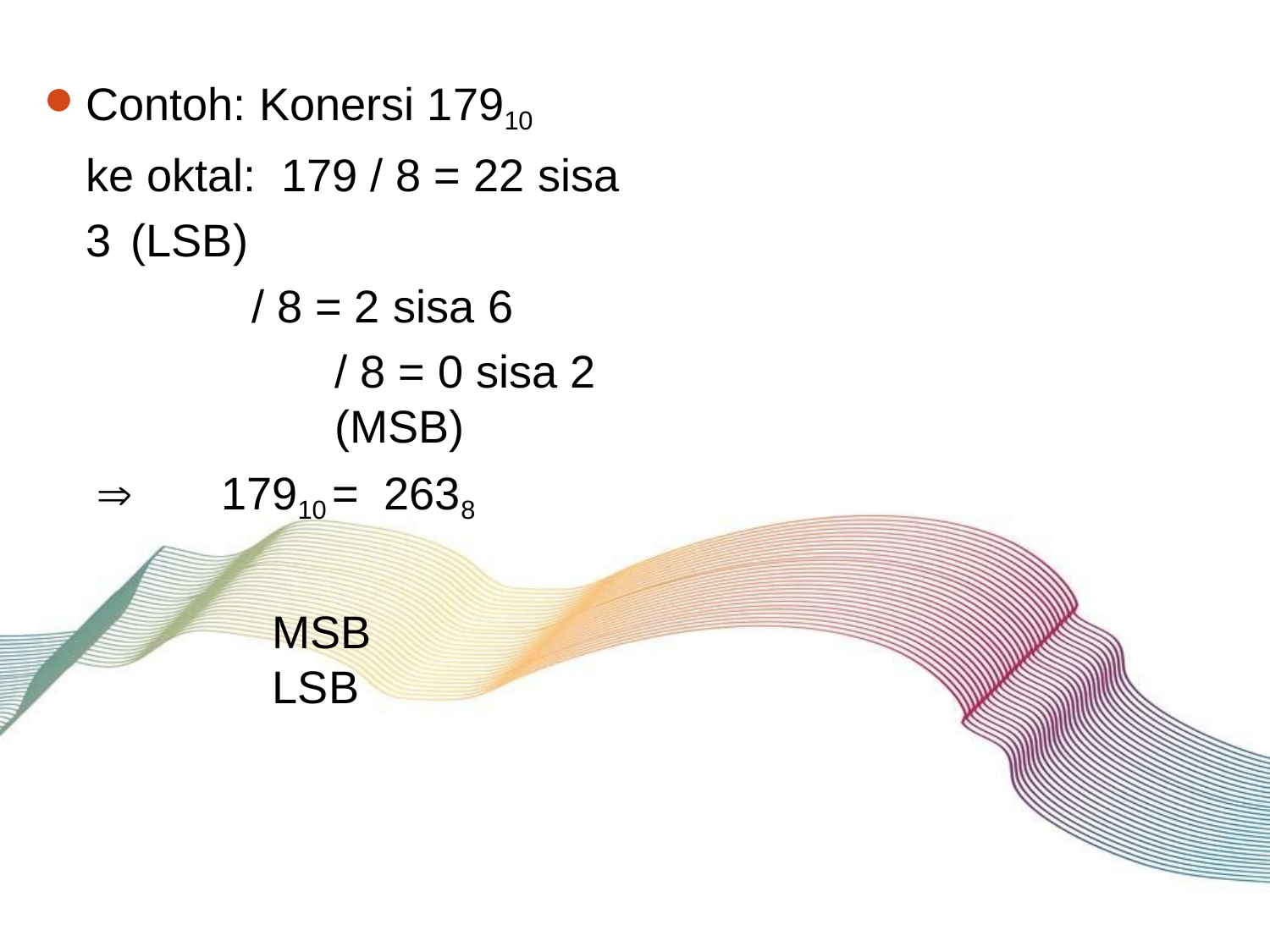

Contoh: Konersi 17910	ke oktal:  179 / 8 = 22 sisa 3	(LSB)
/ 8 = 2 sisa 6
/ 8 = 0 sisa 2 (MSB)
⇒	17910	=	2638

MSB	LSB